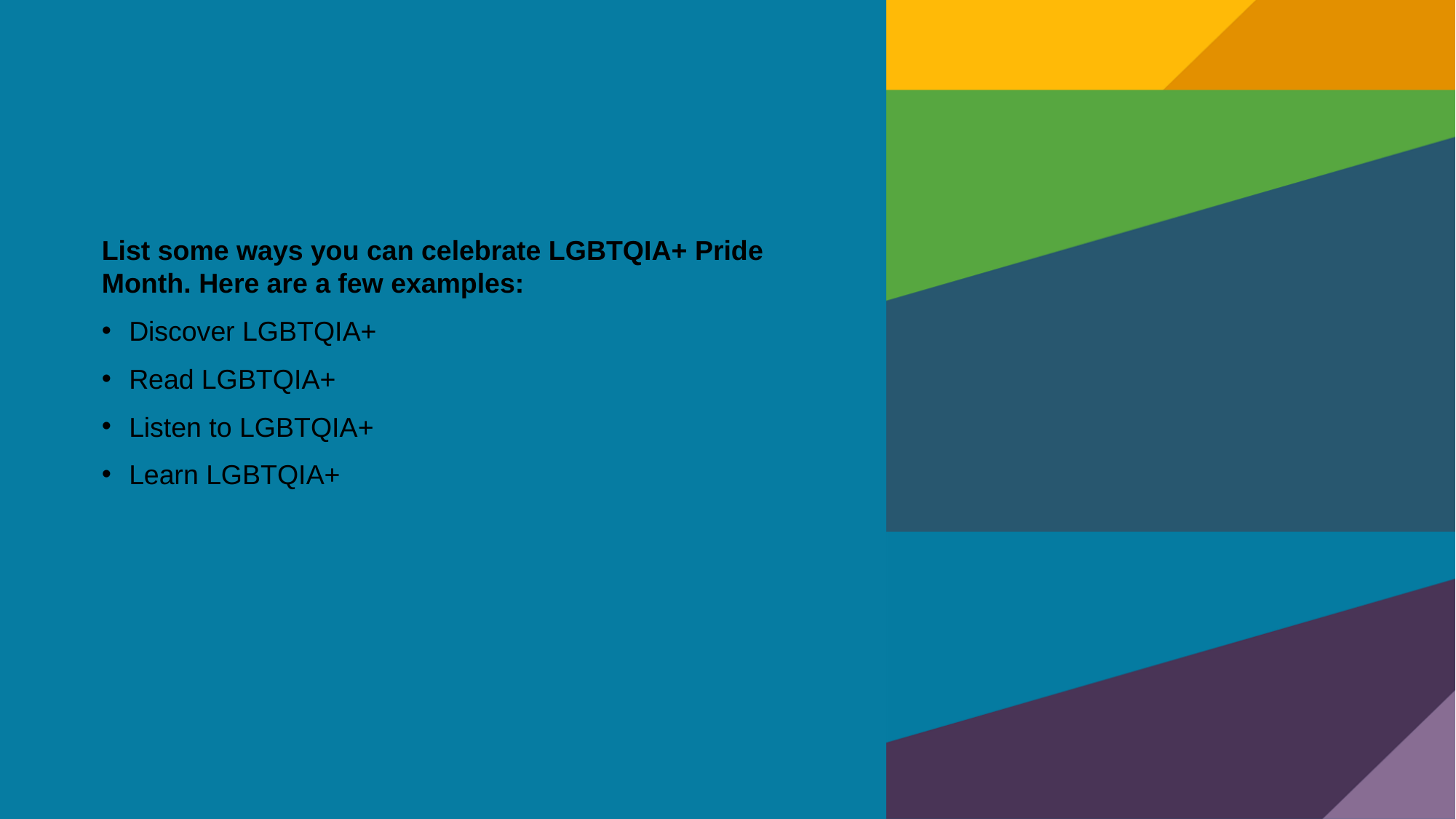

# How to celebrate
List some ways you can celebrate LGBTQIA+ Pride Month. Here are a few examples:
Discover LGBTQIA+ artists
Read LGBTQIA+ authors
Listen to LGBTQIA+ musicians
Learn LGBTQIA+ history